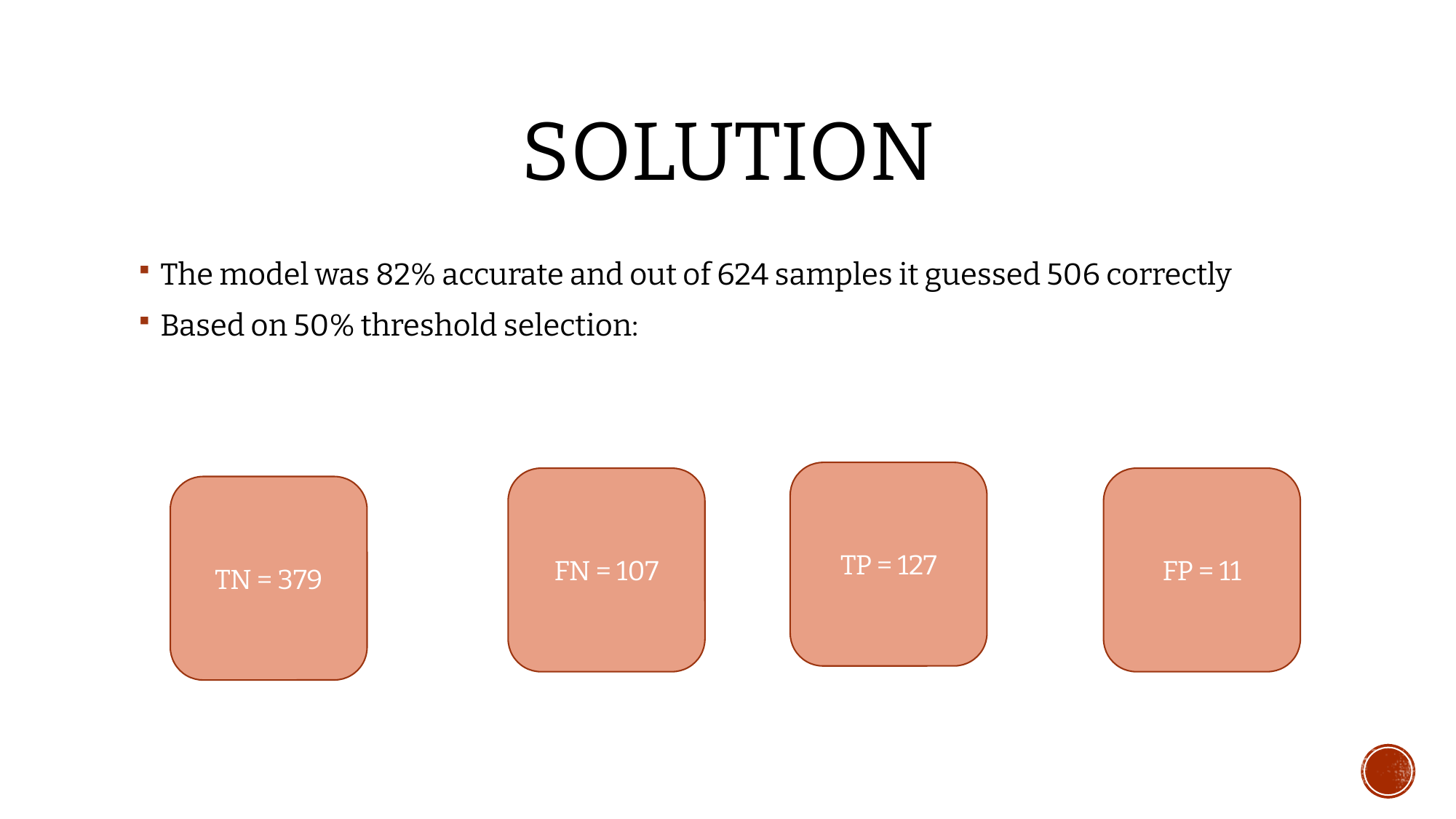

# solution
The model was 82% accurate and out of 624 samples it guessed 506 correctly
Based on 50% threshold selection:

TP = 127
FN = 107
FP = 11
TN = 379